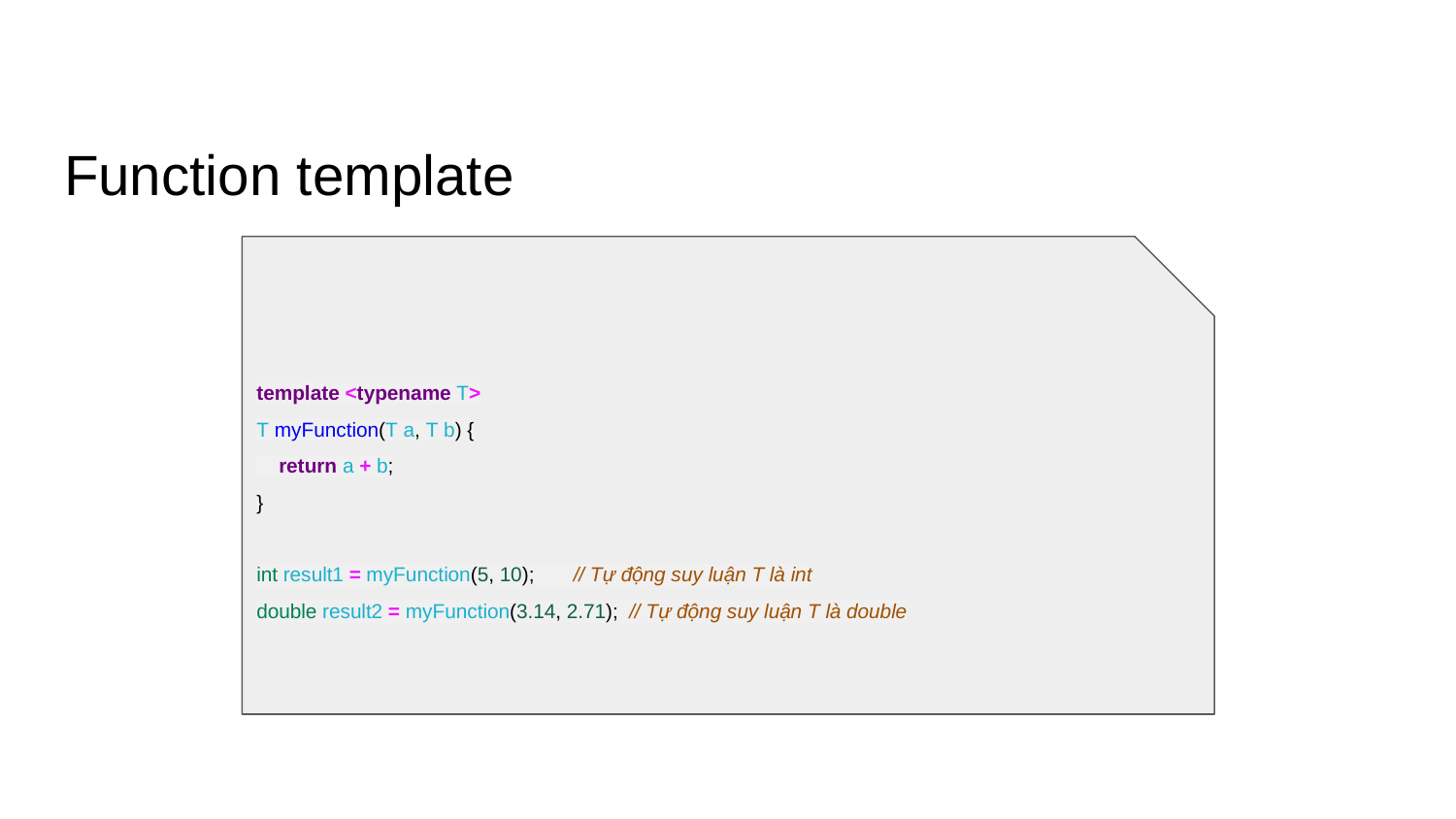

# Function template
template <typename T>
T myFunction(T a, T b) {
    return a + b;
}

int result1 = myFunction(5, 10);       // Tự động suy luận T là int
double result2 = myFunction(3.14, 2.71);  // Tự động suy luận T là double